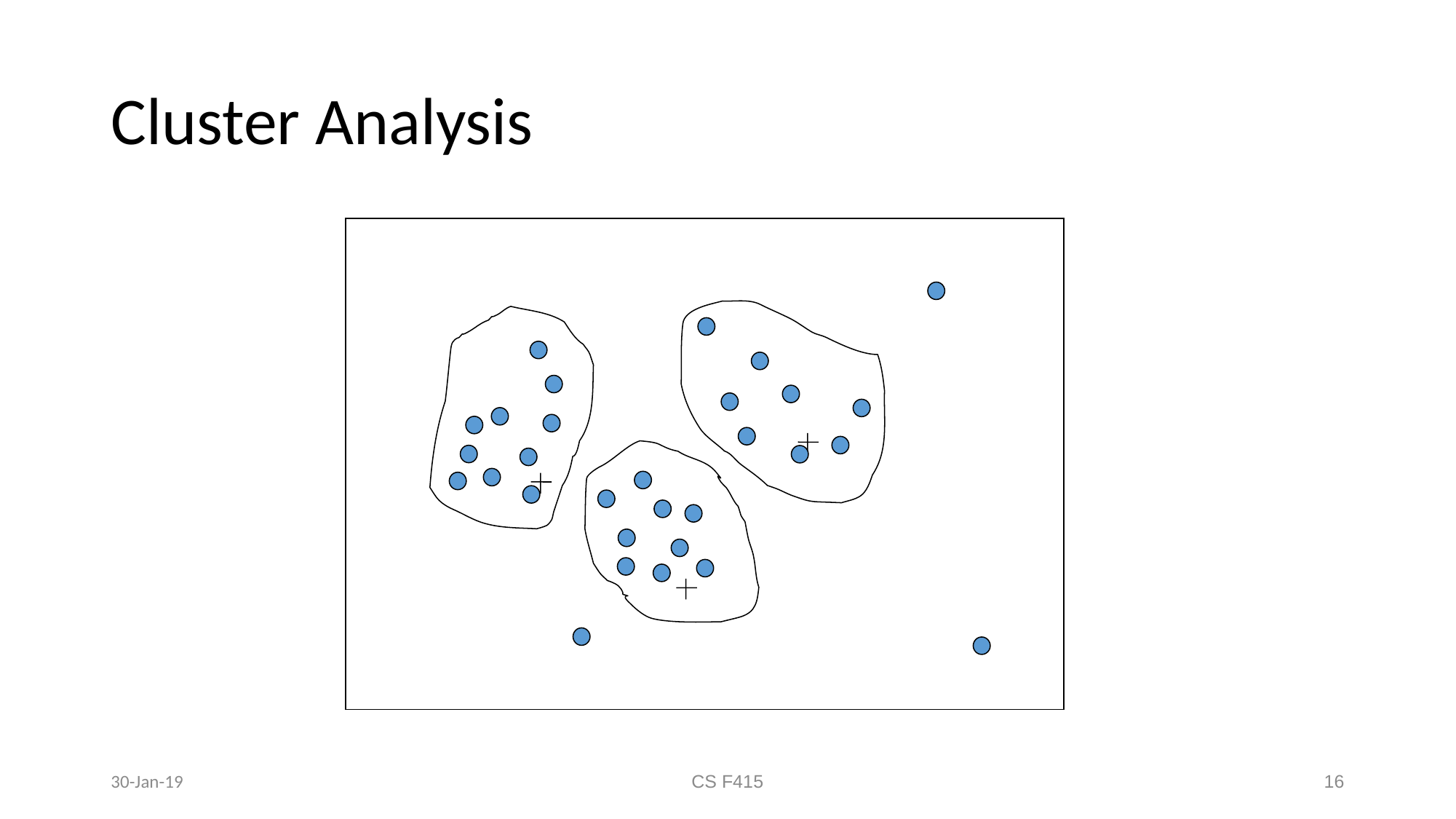

# Cluster Analysis

30-Jan-19
CS F415
16